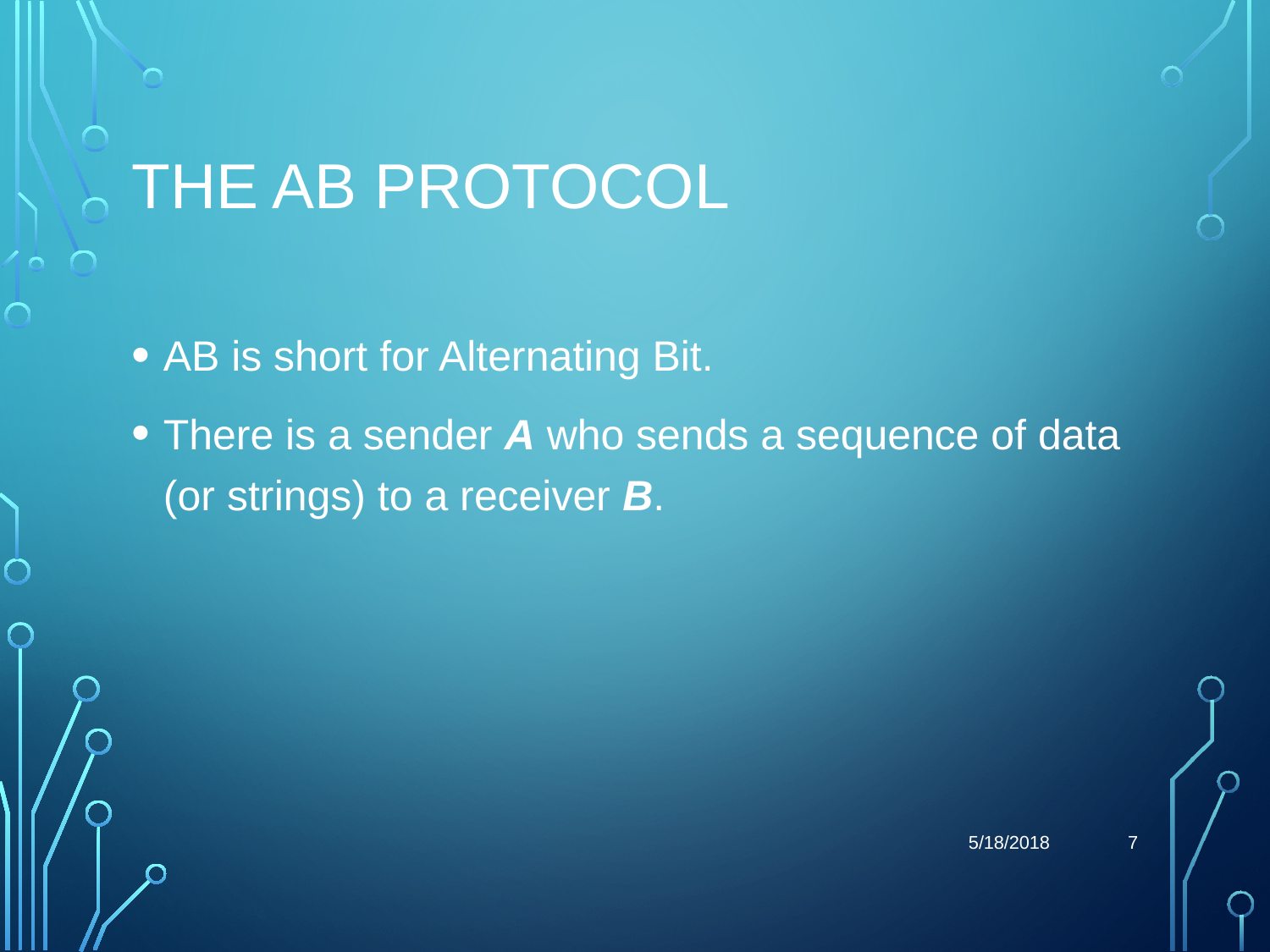

# The AB Protocol
AB is short for Alternating Bit.
There is a sender A who sends a sequence of data (or strings) to a receiver B.

7

5/18/2018